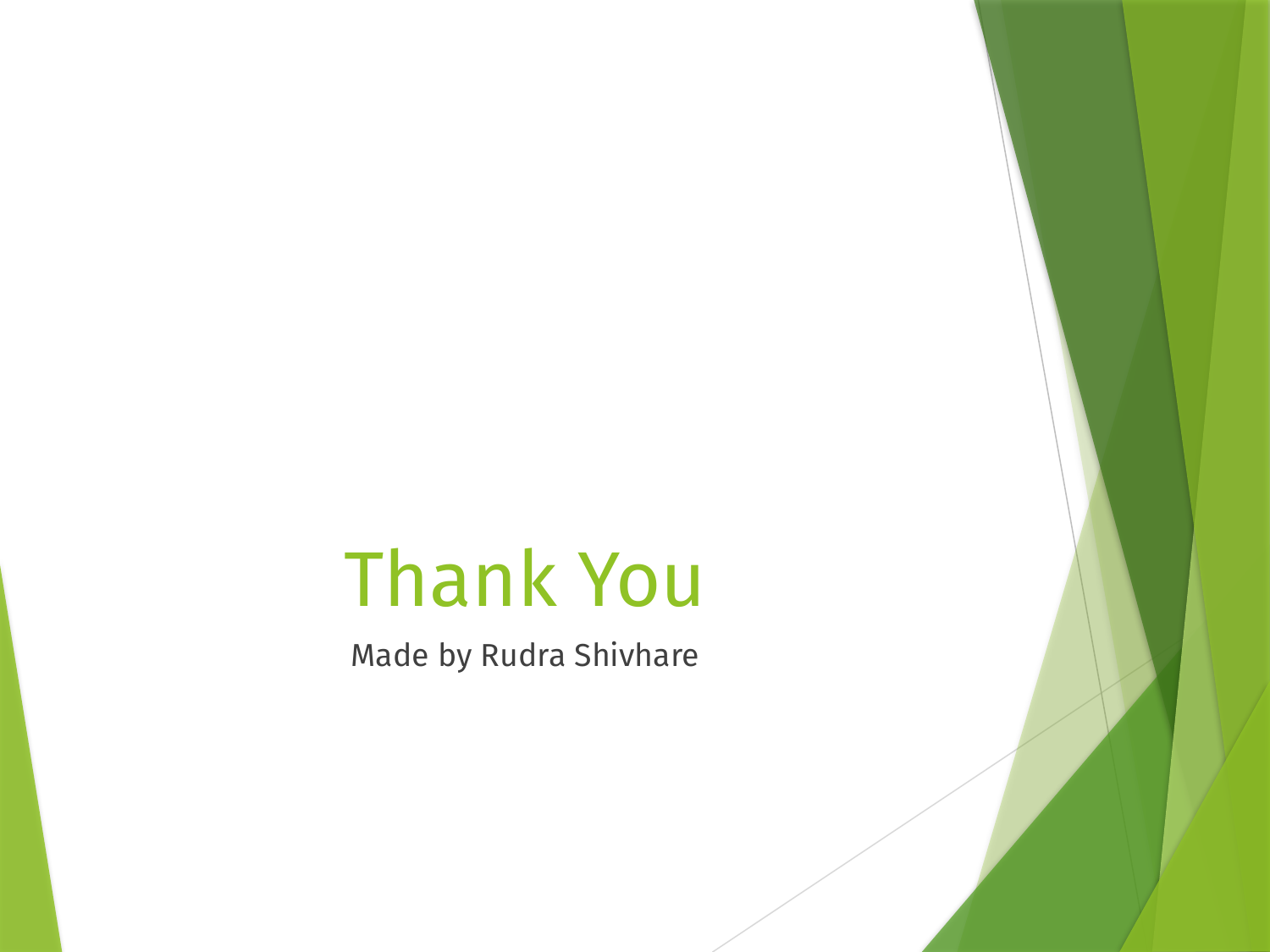

# Thank You
Made by Rudra Shivhare